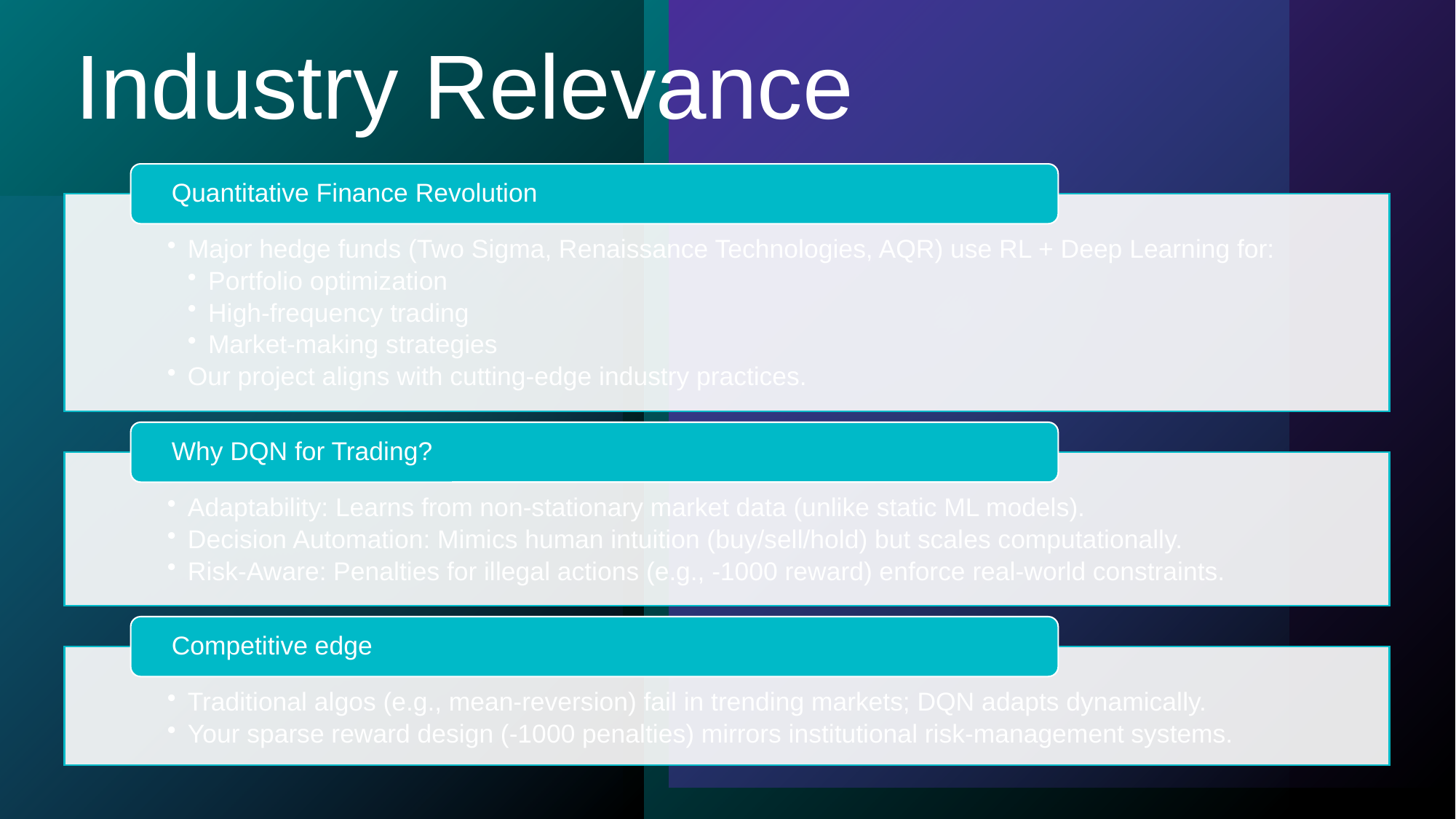

# Industry Relevance
Major hedge funds (Two Sigma, Renaissance Technologies, AQR) use RL + Deep Learning for:
Portfolio optimization
High-frequency trading
Market-making strategies
Our project aligns with cutting-edge industry practices.
Quantitative Finance Revolution
Adaptability: Learns from non-stationary market data (unlike static ML models).
Decision Automation: Mimics human intuition (buy/sell/hold) but scales computationally.
Risk-Aware: Penalties for illegal actions (e.g., -1000 reward) enforce real-world constraints.
Why DQN for Trading?
Traditional algos (e.g., mean-reversion) fail in trending markets; DQN adapts dynamically.
Your sparse reward design (-1000 penalties) mirrors institutional risk-management systems.
Competitive edge